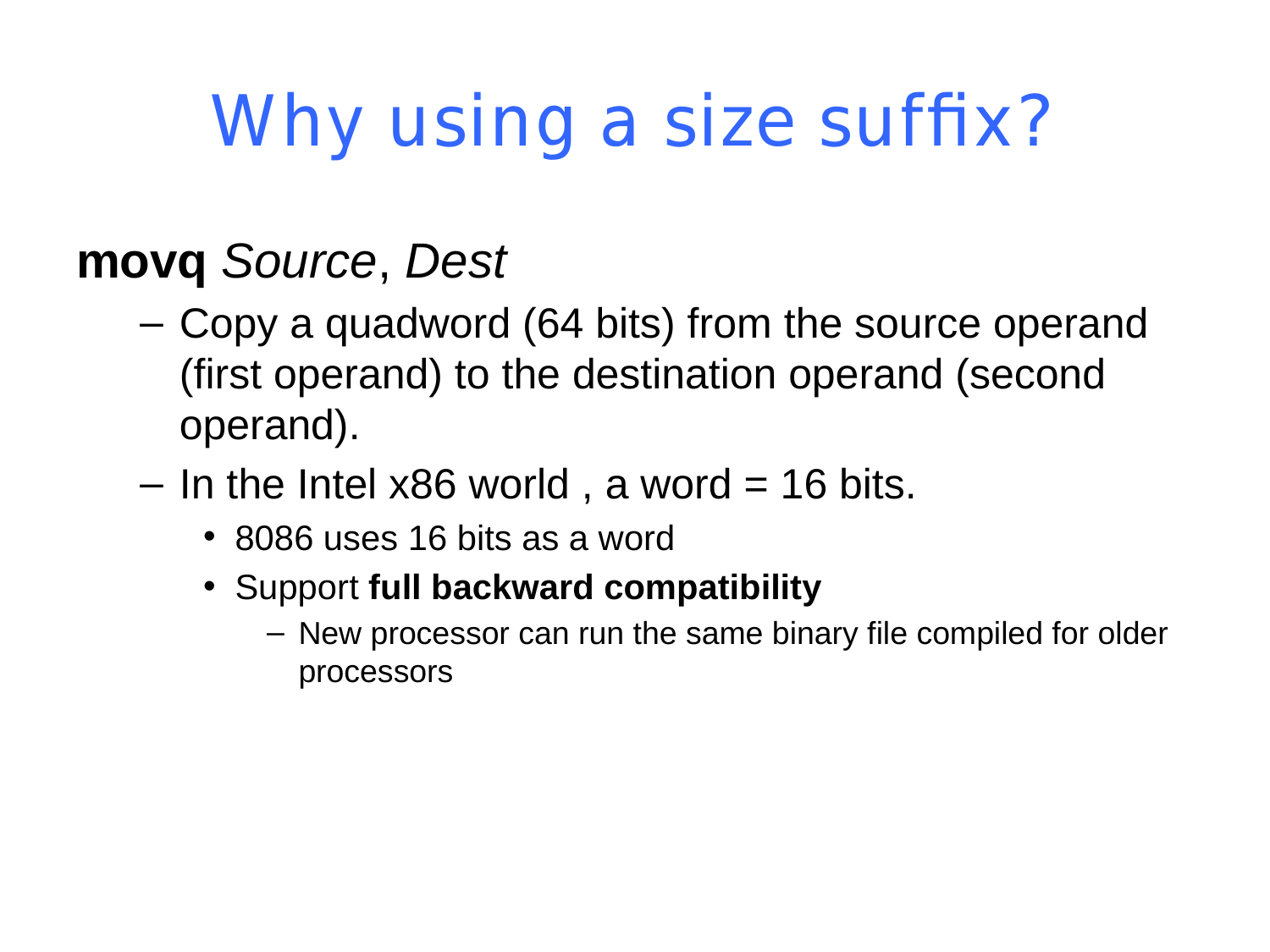

# Why using a size suffix?
movq Source, Dest
Copy a quadword (64 bits) from the source operand (first operand) to the destination operand (second operand).
In the Intel x86 world , a word = 16 bits.
8086 uses 16 bits as a word
Support full backward compatibility
New processor can run the same binary file compiled for older processors